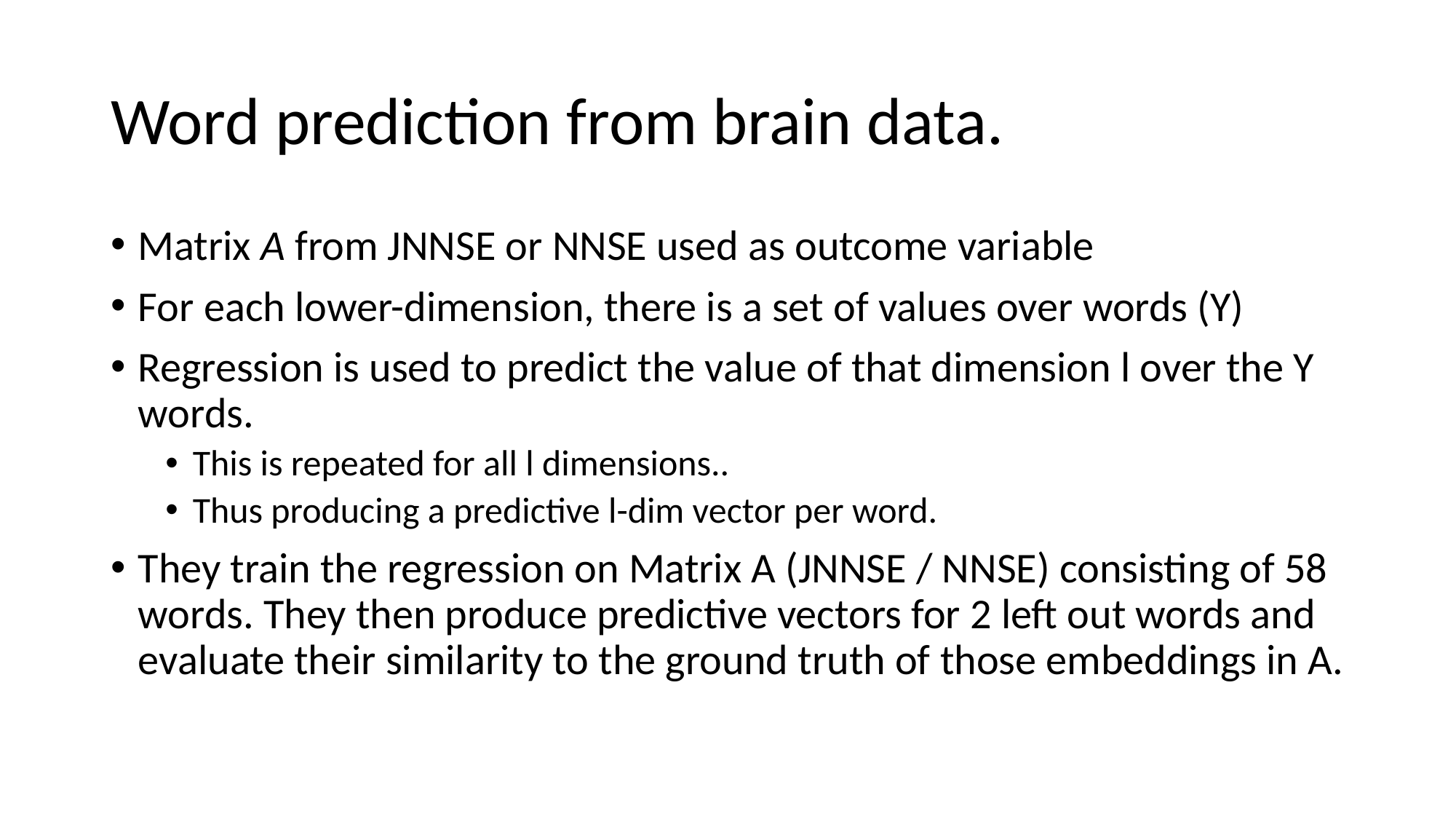

# Word prediction from brain data.
Matrix A from JNNSE or NNSE used as outcome variable
For each lower-dimension, there is a set of values over words (Y)
Regression is used to predict the value of that dimension l over the Y words.
This is repeated for all l dimensions..
Thus producing a predictive l-dim vector per word.
They train the regression on Matrix A (JNNSE / NNSE) consisting of 58 words. They then produce predictive vectors for 2 left out words and evaluate their similarity to the ground truth of those embeddings in A.